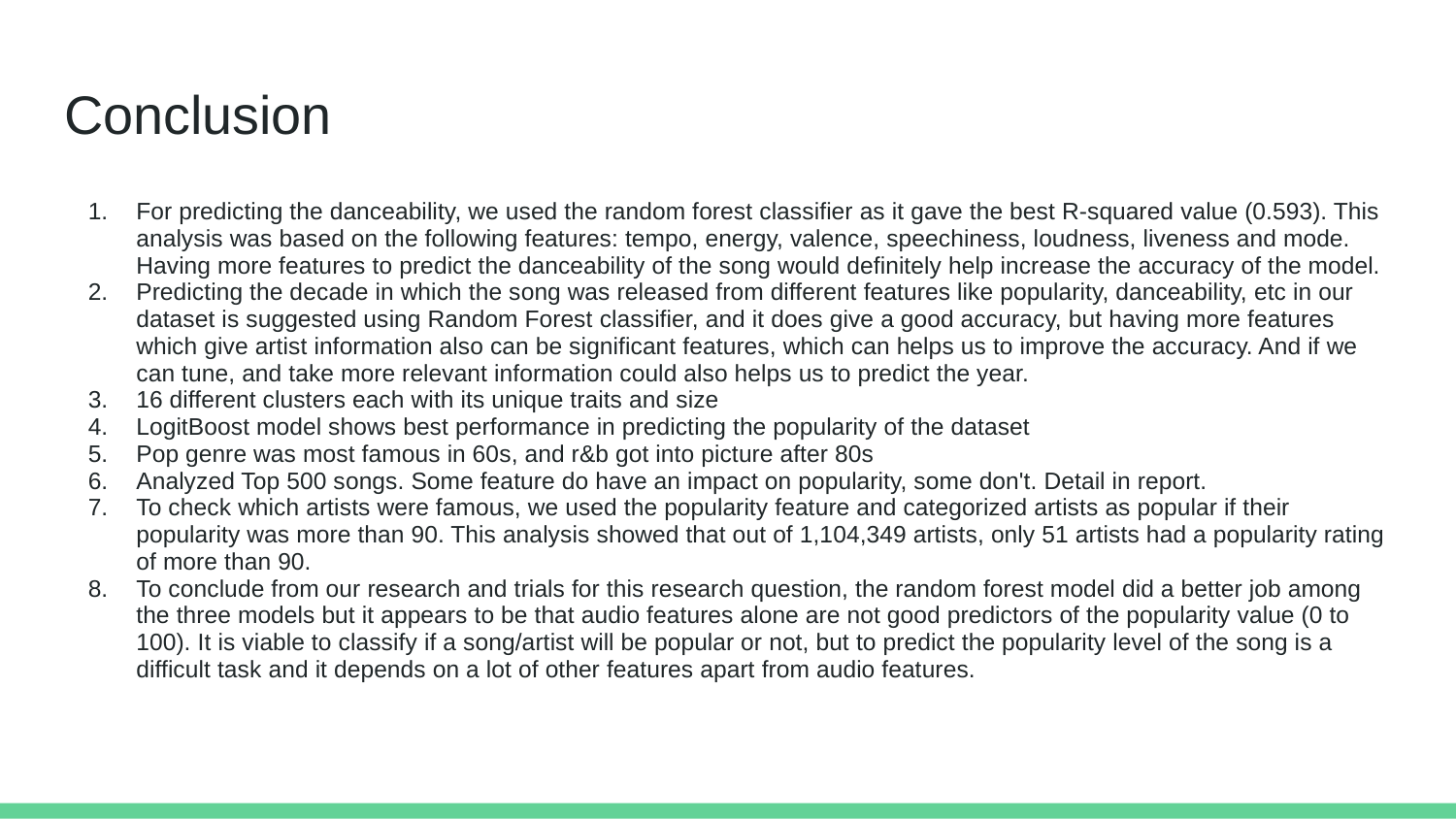

# Conclusion
For predicting the danceability, we used the random forest classifier as it gave the best R-squared value (0.593). This analysis was based on the following features: tempo, energy, valence, speechiness, loudness, liveness and mode. Having more features to predict the danceability of the song would definitely help increase the accuracy of the model.
Predicting the decade in which the song was released from different features like popularity, danceability, etc in our dataset is suggested using Random Forest classifier, and it does give a good accuracy, but having more features which give artist information also can be significant features, which can helps us to improve the accuracy. And if we can tune, and take more relevant information could also helps us to predict the year.
16 different clusters each with its unique traits and size
LogitBoost model shows best performance in predicting the popularity of the dataset
Pop genre was most famous in 60s, and r&b got into picture after 80s
Analyzed Top 500 songs. Some feature do have an impact on popularity, some don't. Detail in report.
To check which artists were famous, we used the popularity feature and categorized artists as popular if their popularity was more than 90. This analysis showed that out of 1,104,349 artists, only 51 artists had a popularity rating of more than 90.
To conclude from our research and trials for this research question, the random forest model did a better job among the three models but it appears to be that audio features alone are not good predictors of the popularity value (0 to 100). It is viable to classify if a song/artist will be popular or not, but to predict the popularity level of the song is a difficult task and it depends on a lot of other features apart from audio features.